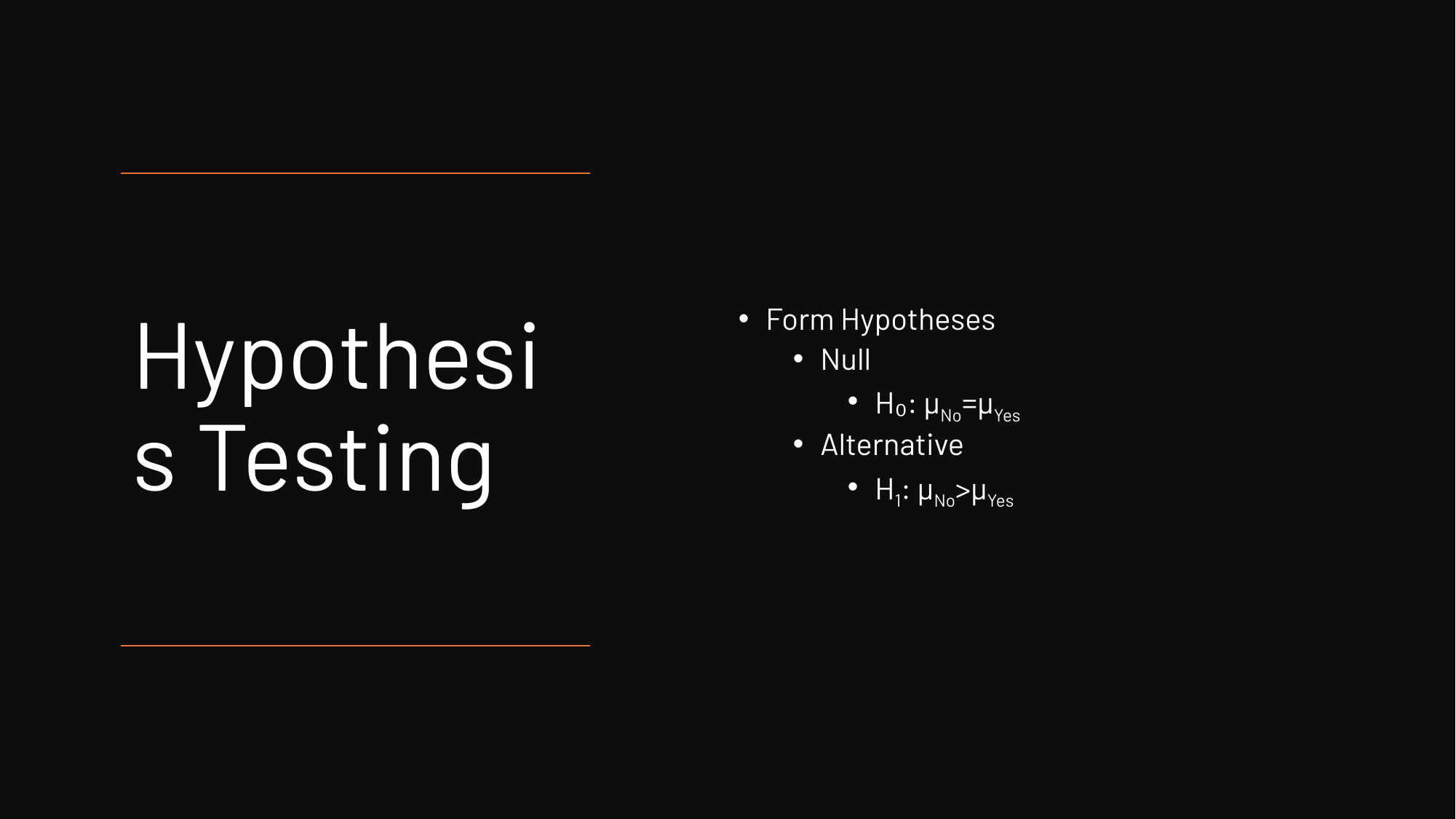

Form Hypotheses
Null
H₀: µNo=µYes
Alternative
H1: µNo>µYes
# Hypothesis Testing